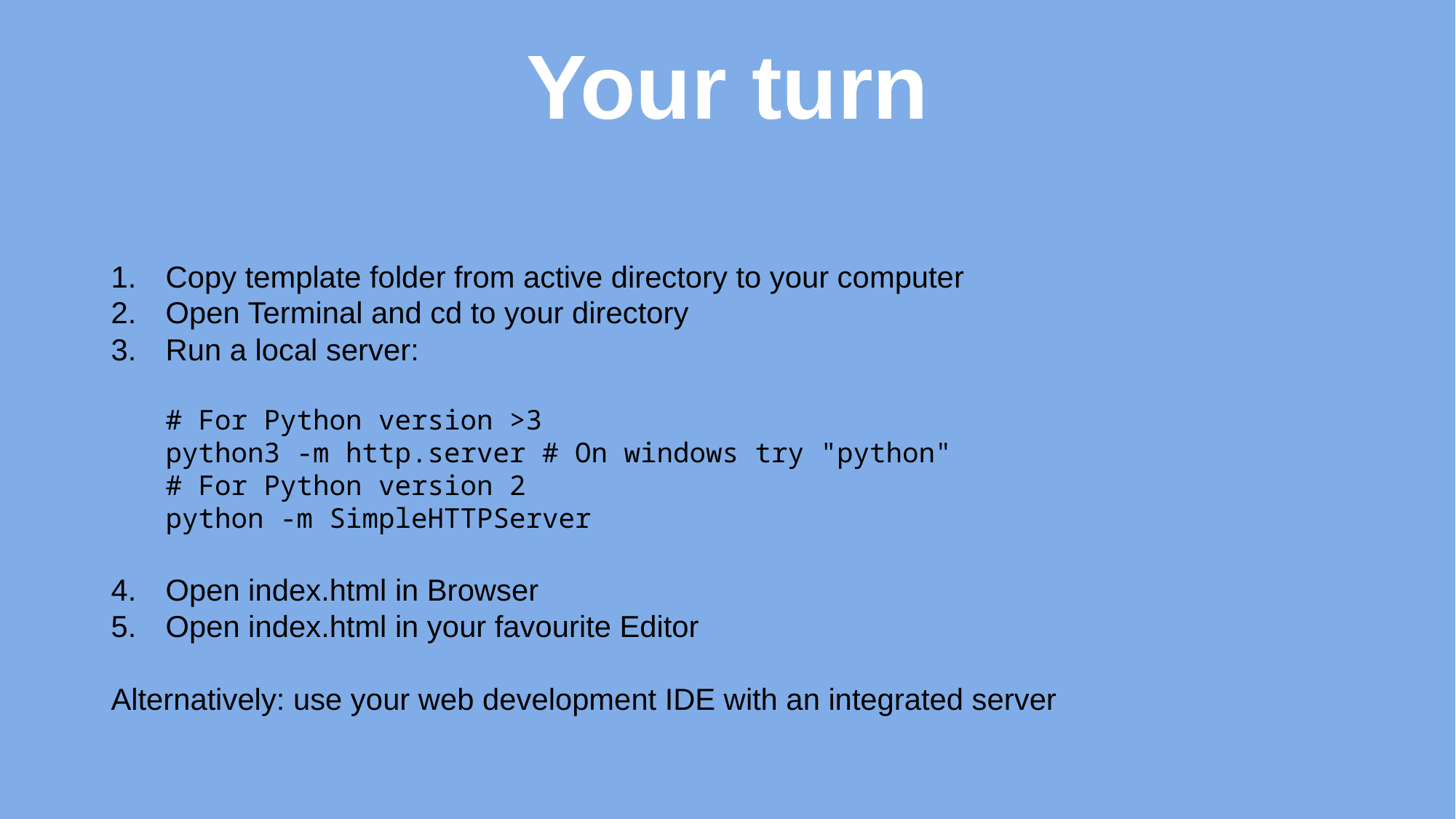

Your turn
Copy template folder from active directory to your computer
Open Terminal and cd to your directory
Run a local server:
# For Python version >3
python3 -m http.server # On windows try "python"
# For Python version 2
python -m SimpleHTTPServer
Open index.html in Browser
Open index.html in your favourite Editor

Alternatively: use your web development IDE with an integrated server